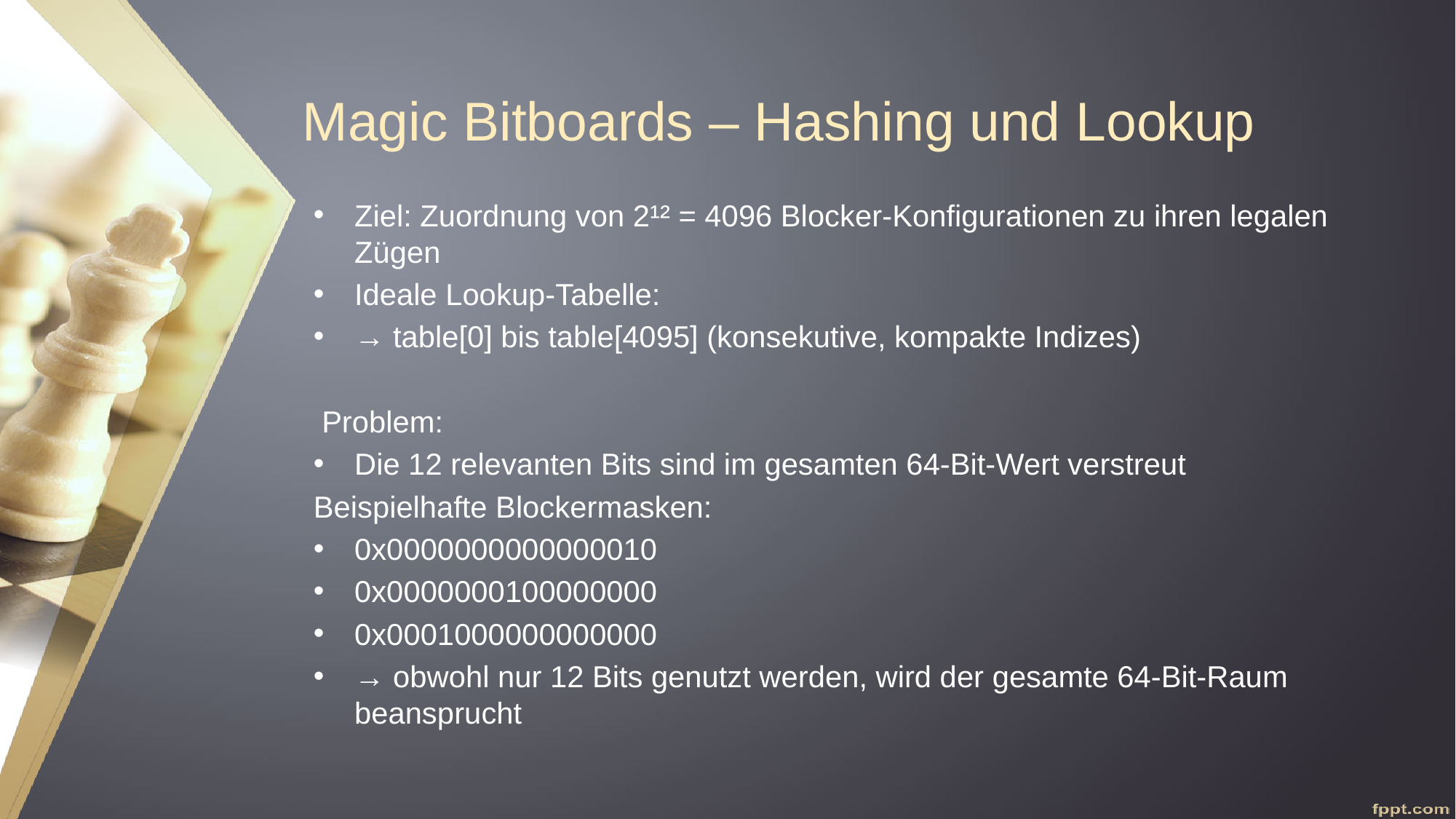

# Magic Bitboards – Hashing und Lookup
Ziel: Zuordnung von 2¹² = 4096 Blocker-Konfigurationen zu ihren legalen Zügen
Ideale Lookup-Tabelle:
→ table[0] bis table[4095] (konsekutive, kompakte Indizes)

 Problem:
Die 12 relevanten Bits sind im gesamten 64-Bit-Wert verstreut
Beispielhafte Blockermasken:
0x0000000000000010
0x0000000100000000
0x0001000000000000
→ obwohl nur 12 Bits genutzt werden, wird der gesamte 64-Bit-Raum beansprucht